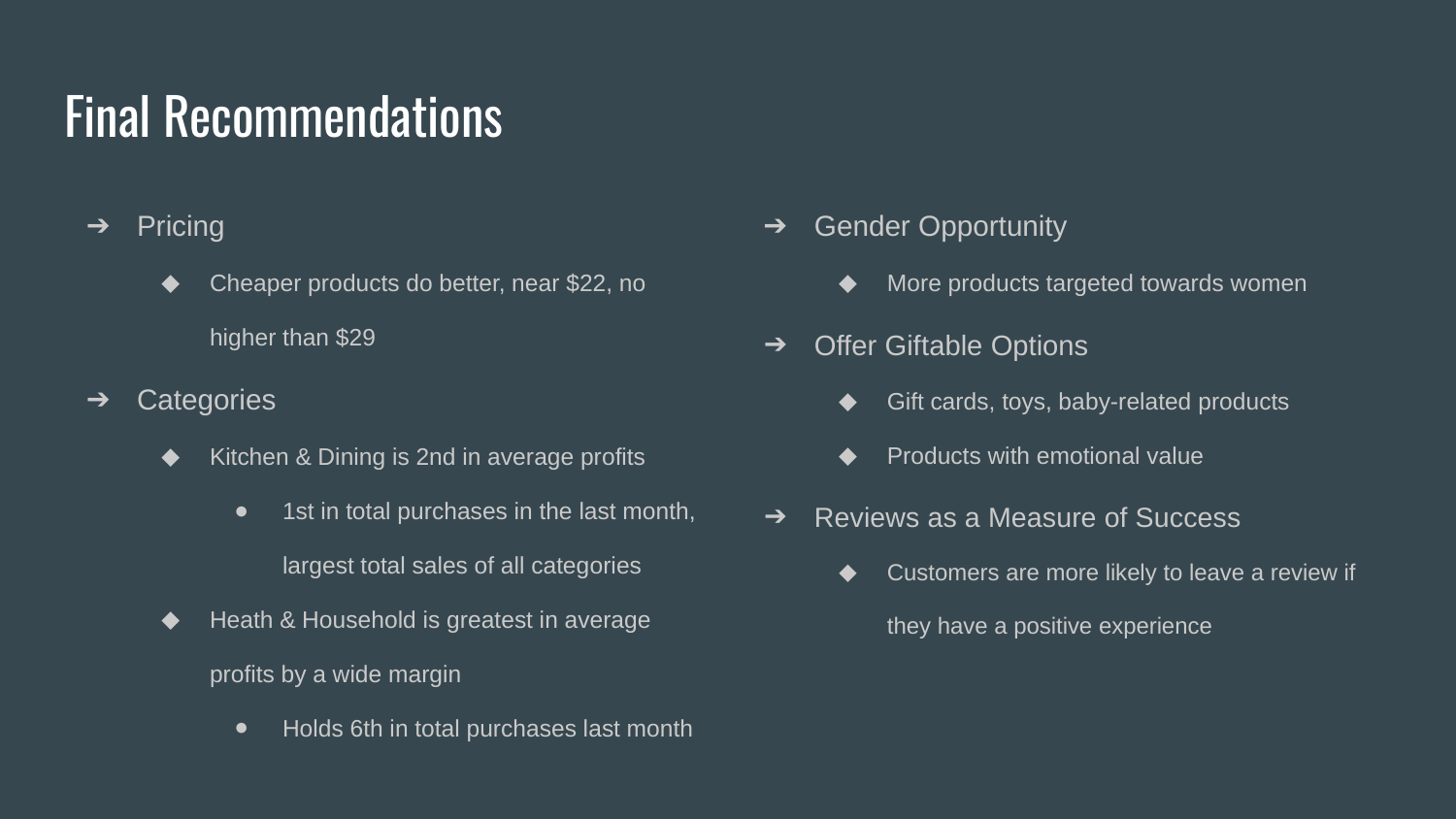

# Final Recommendations
Pricing
Cheaper products do better, near $22, no higher than $29
Categories
Kitchen & Dining is 2nd in average profits
1st in total purchases in the last month, largest total sales of all categories
Heath & Household is greatest in average profits by a wide margin
Holds 6th in total purchases last month

Gender Opportunity
More products targeted towards women
Offer Giftable Options
Gift cards, toys, baby-related products
Products with emotional value
Reviews as a Measure of Success
Customers are more likely to leave a review if they have a positive experience